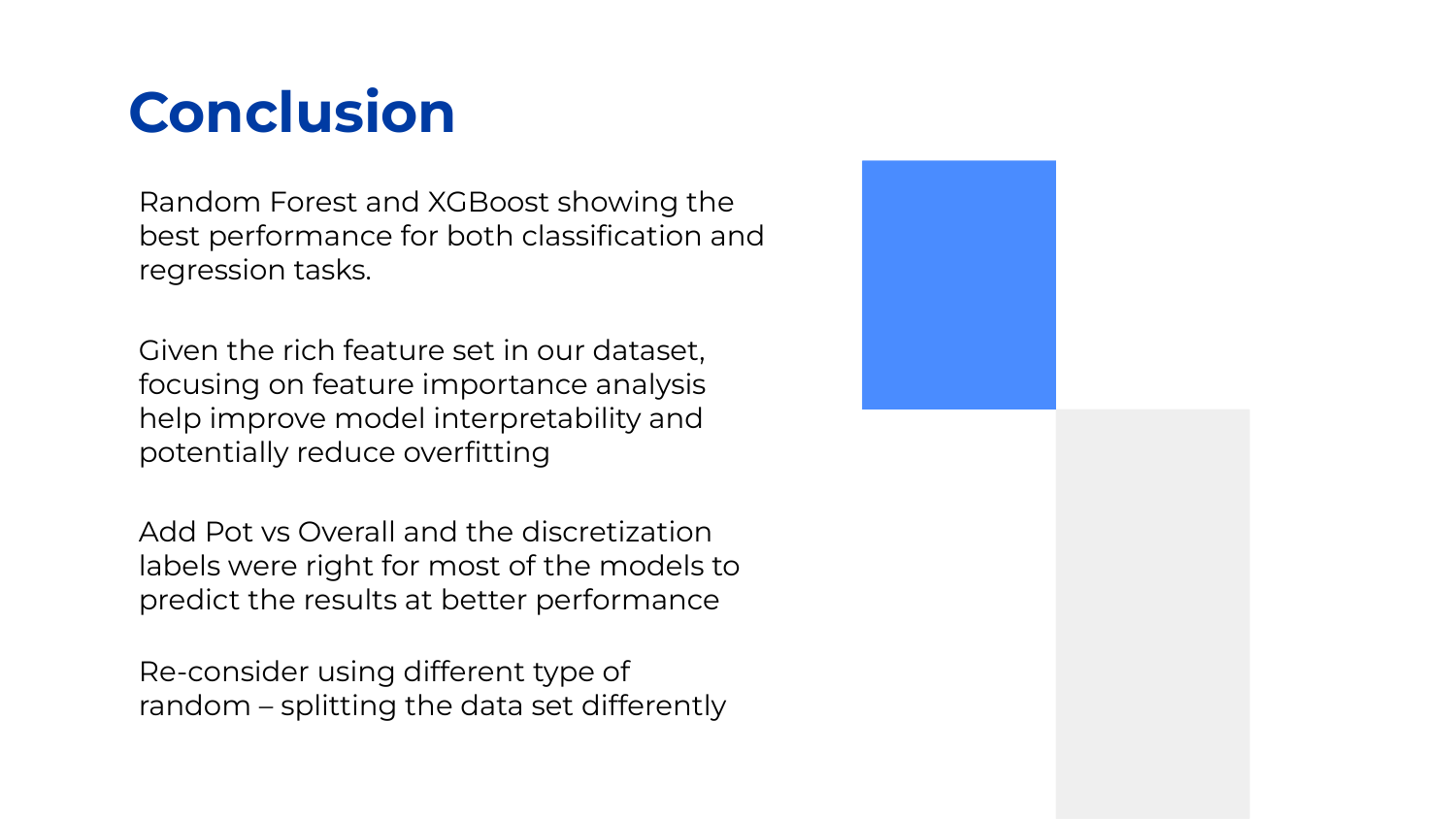

# Conclusion

Random Forest and XGBoost showing the best performance for both classification and regression tasks.
Given the rich feature set in our dataset, focusing on feature importance analysis help improve model interpretability and potentially reduce overfitting

Add Pot vs Overall and the discretization labels were right for most of the models to predict the results at better performance
Re-consider using different type of random – splitting the data set differently